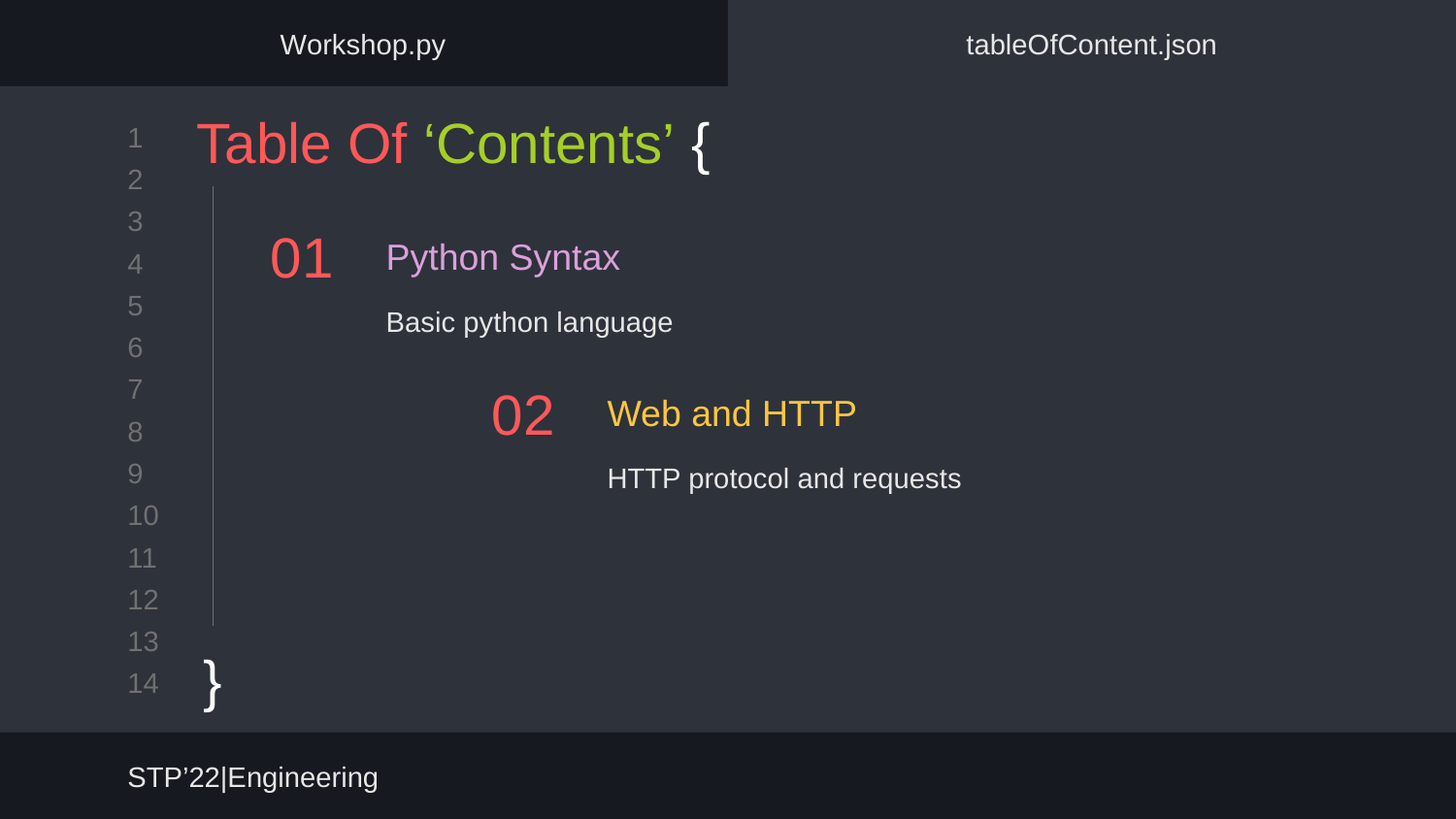

Workshop.py
tableOfContent.json
Table Of ‘Contents’ {
}
# 01
Python Syntax
Basic python language
Web and HTTP
02
HTTP protocol and requests
STP’22|Engineering